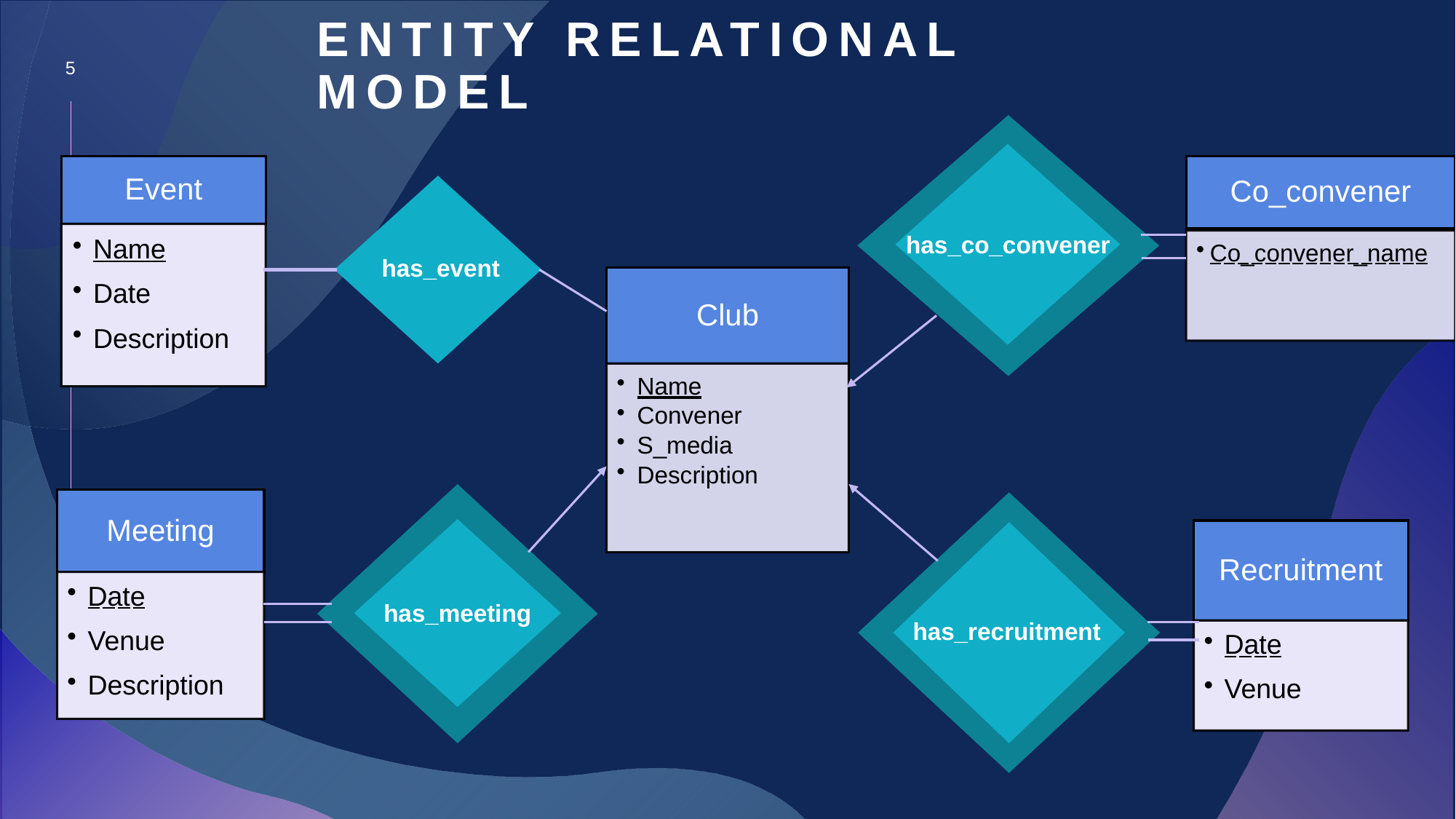

# Entity relational model
5

has_co_convener

Event
Name
Date
Description
Co_convener
Co_convener_name

has_event

Club
Name
Convener
S_media
Description

Meeting
Date
Venue
Description

has_recruitment

Recruitment
has_meeting

Date
Venue